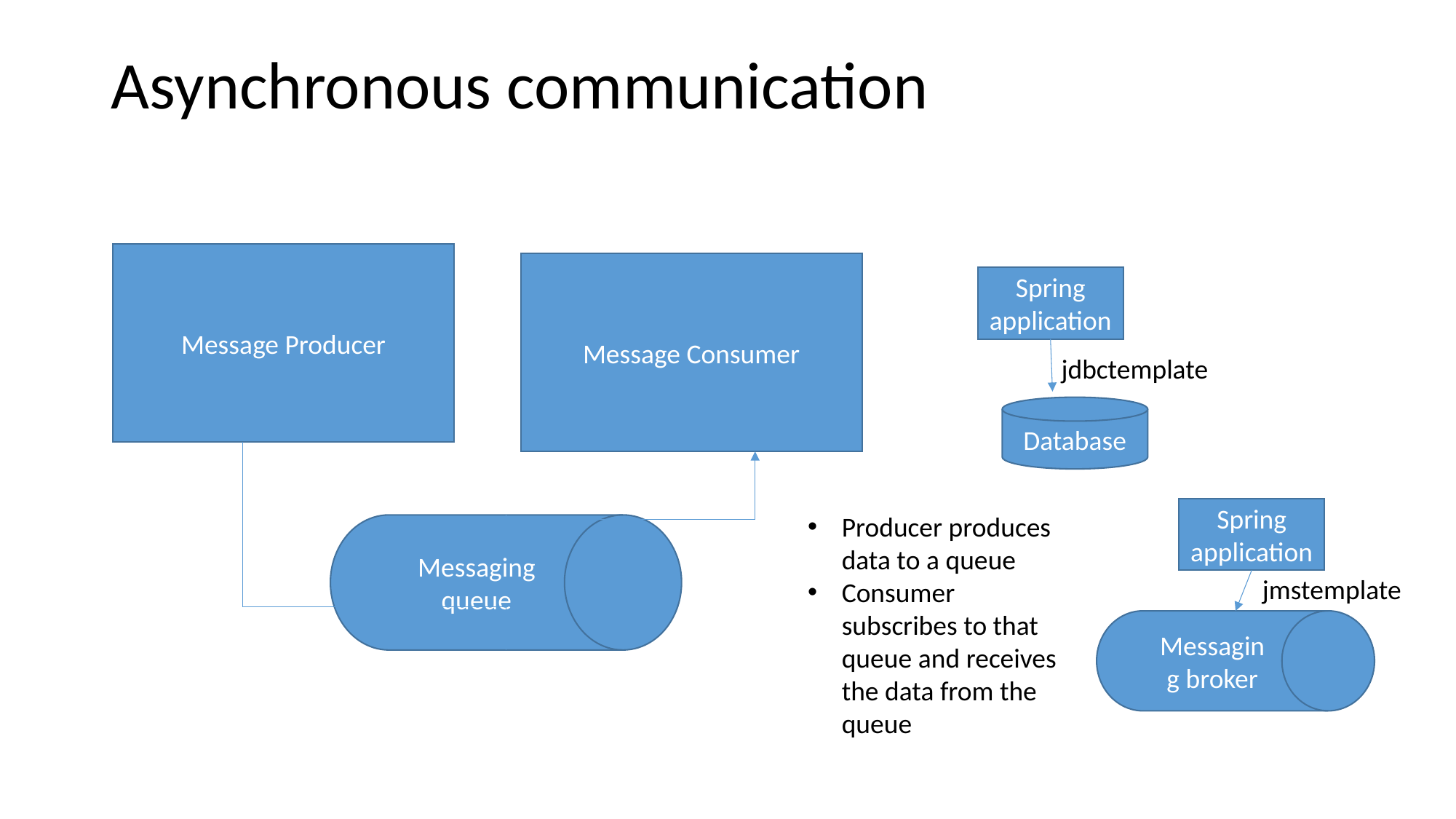

# Asynchronous communication
Message Producer
Message Consumer
Spring application
jdbctemplate
Database
Messaging queue
Spring application
Producer produces data to a queue
Consumer subscribes to that queue and receives the data from the queue
Messaging broker
jmstemplate